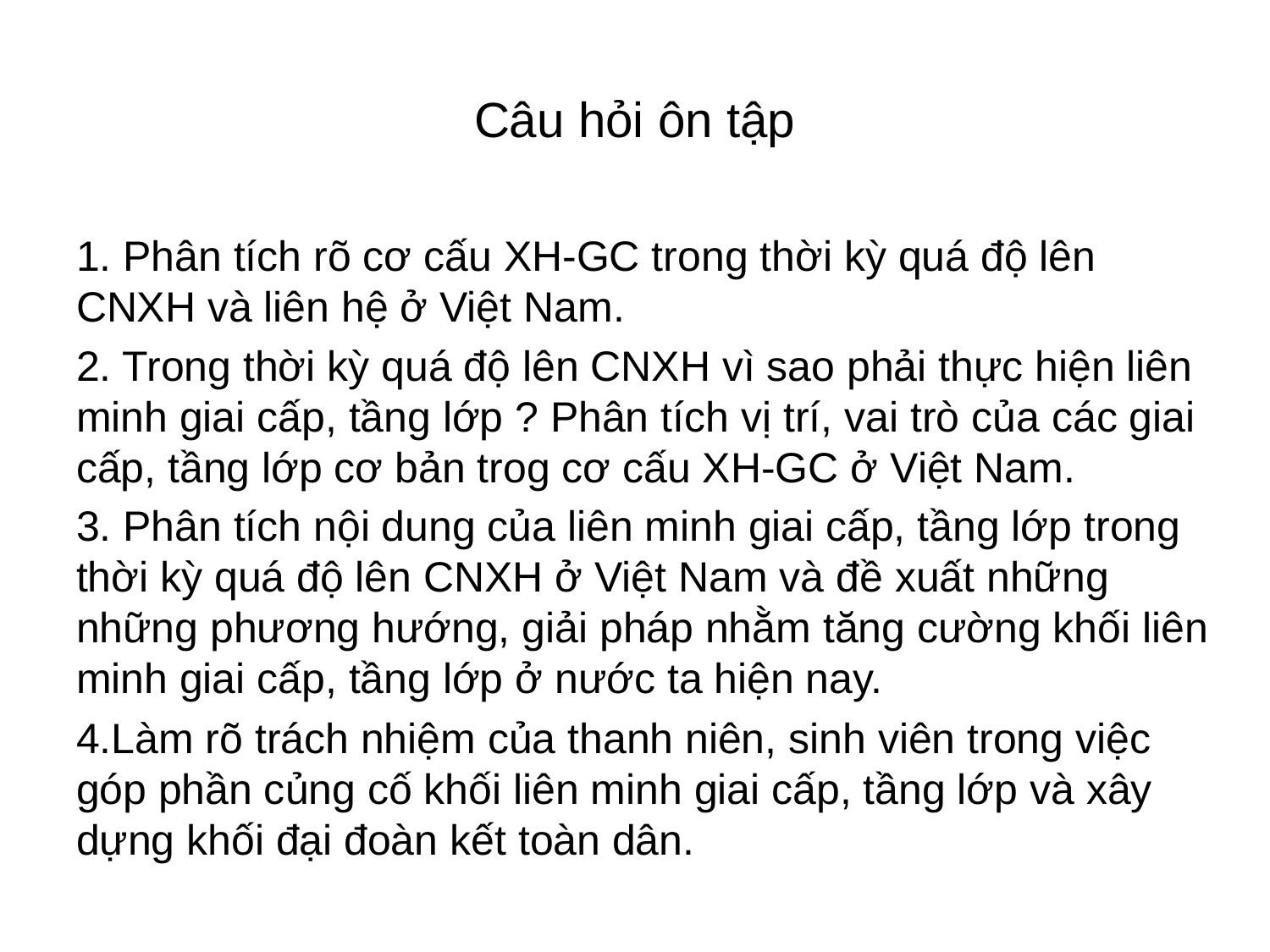

# Câu hỏi ôn tập
1. Phân tích rõ cơ cấu XH-GC trong thời kỳ quá độ lên CNXH và liên hệ ở Việt Nam.
2. Trong thời kỳ quá độ lên CNXH vì sao phải thực hiện liên minh giai cấp, tầng lớp ? Phân tích vị trí, vai trò của các giai cấp, tầng lớp cơ bản trog cơ cấu XH-GC ở Việt Nam.
3. Phân tích nội dung của liên minh giai cấp, tầng lớp trong thời kỳ quá độ lên CNXH ở Việt Nam và đề xuất những những phương hướng, giải pháp nhằm tăng cường khối liên minh giai cấp, tầng lớp ở nước ta hiện nay.
4.Làm rõ trách nhiệm của thanh niên, sinh viên trong việc góp phần củng cố khối liên minh giai cấp, tầng lớp và xây dựng khối đại đoàn kết toàn dân.